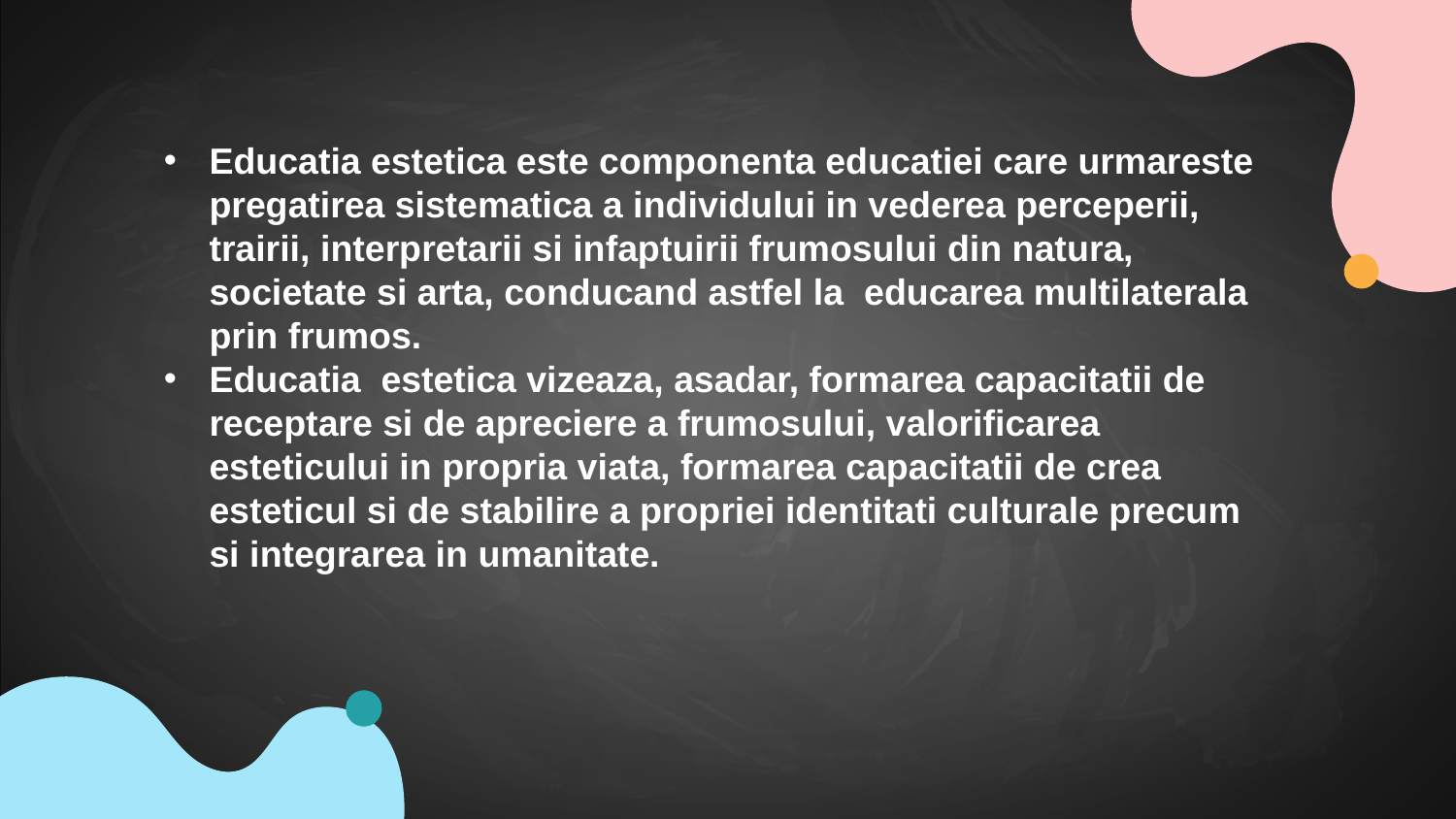

Educatia estetica este componenta educatiei care urmareste pregatirea sistematica a individului in vederea perceperii, trairii, interpretarii si infaptuirii frumosului din natura, societate si arta, conducand astfel la  educarea multilaterala prin frumos.
Educatia  estetica vizeaza, asadar, formarea capacitatii de receptare si de apreciere a frumosului, valorificarea esteticului in propria viata, formarea capacitatii de crea esteticul si de stabilire a propriei identitati culturale precum si integrarea in umanitate.